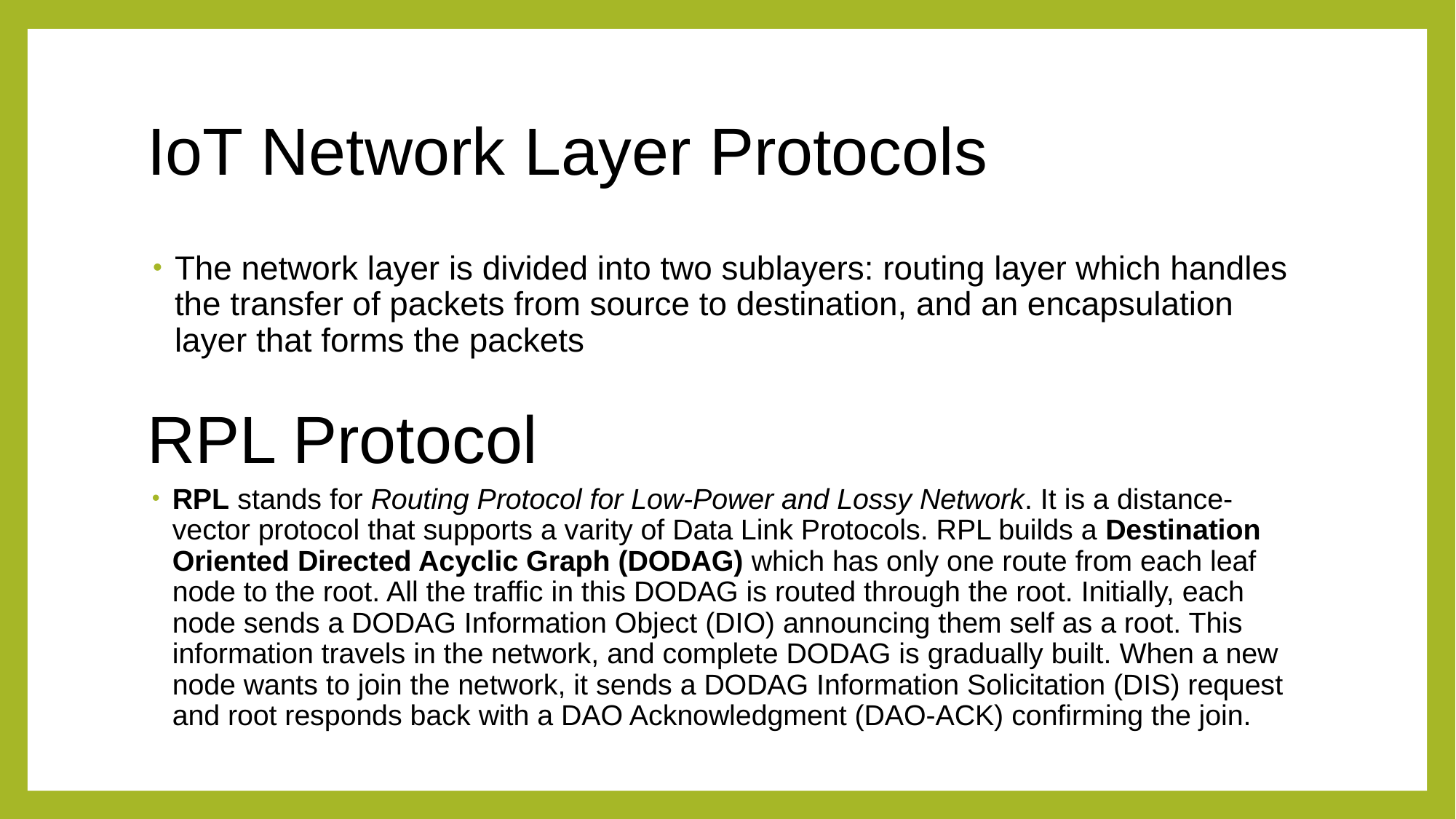

# IoT Network Layer Protocols
The network layer is divided into two sublayers: routing layer which handles the transfer of packets from source to destination, and an encapsulation layer that forms the packets
RPL Protocol
RPL stands for Routing Protocol for Low-Power and Lossy Network. It is a distance-vector protocol that supports a varity of Data Link Protocols. RPL builds a Destination Oriented Directed Acyclic Graph (DODAG) which has only one route from each leaf node to the root. All the traffic in this DODAG is routed through the root. Initially, each node sends a DODAG Information Object (DIO) announcing them self as a root. This information travels in the network, and complete DODAG is gradually built. When a new node wants to join the network, it sends a DODAG Information Solicitation (DIS) request and root responds back with a DAO Acknowledgment (DAO-ACK) confirming the join.